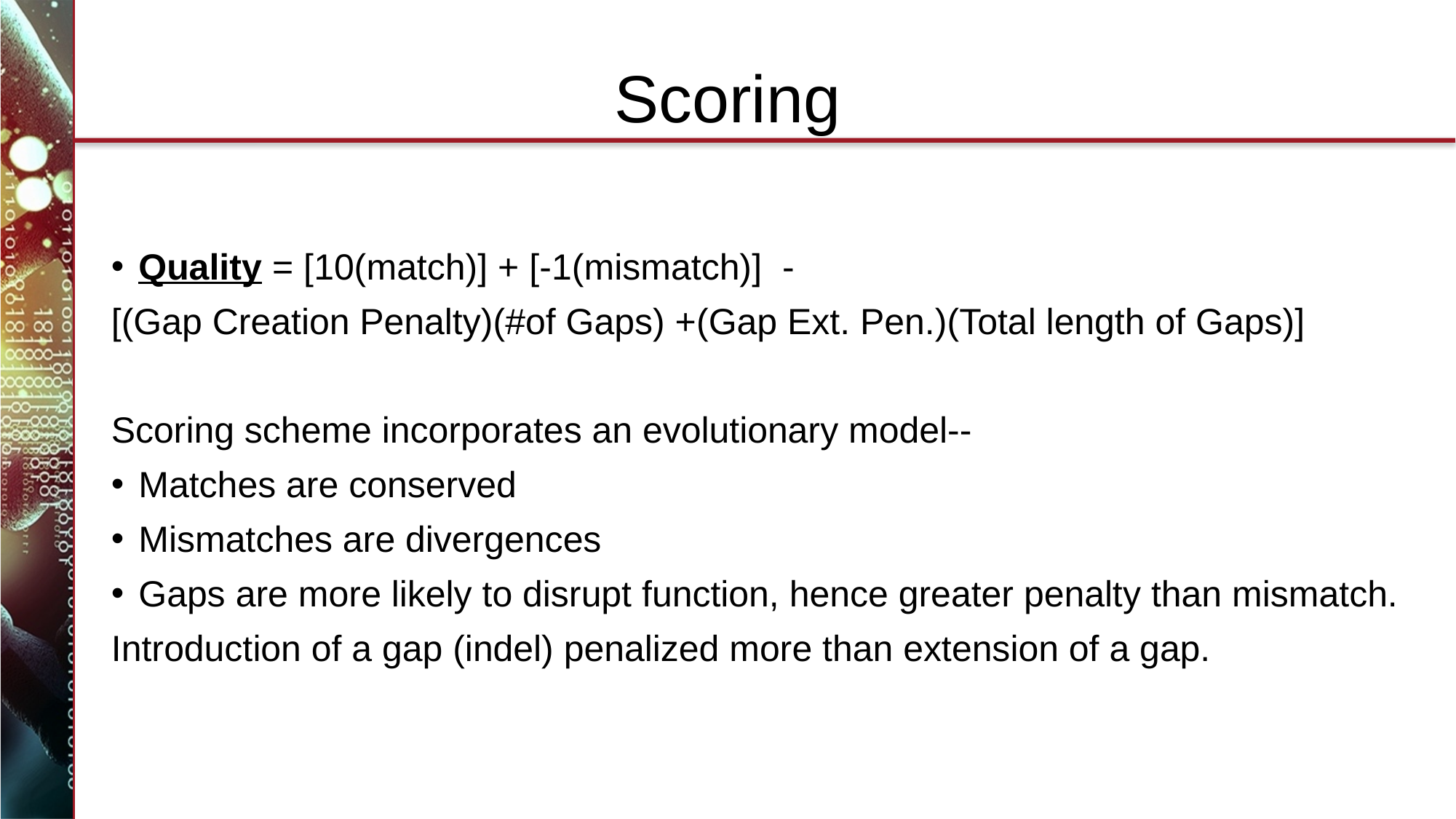

# Scoring

Quality = [10(match)] + [-1(mismatch)]  -
[(Gap Creation Penalty)(#of Gaps) +(Gap Ext. Pen.)(Total length of Gaps)]

Scoring scheme incorporates an evolutionary model--
Matches are conserved
Mismatches are divergences
Gaps are more likely to disrupt function, hence greater penalty than mismatch.
Introduction of a gap (indel) penalized more than extension of a gap.